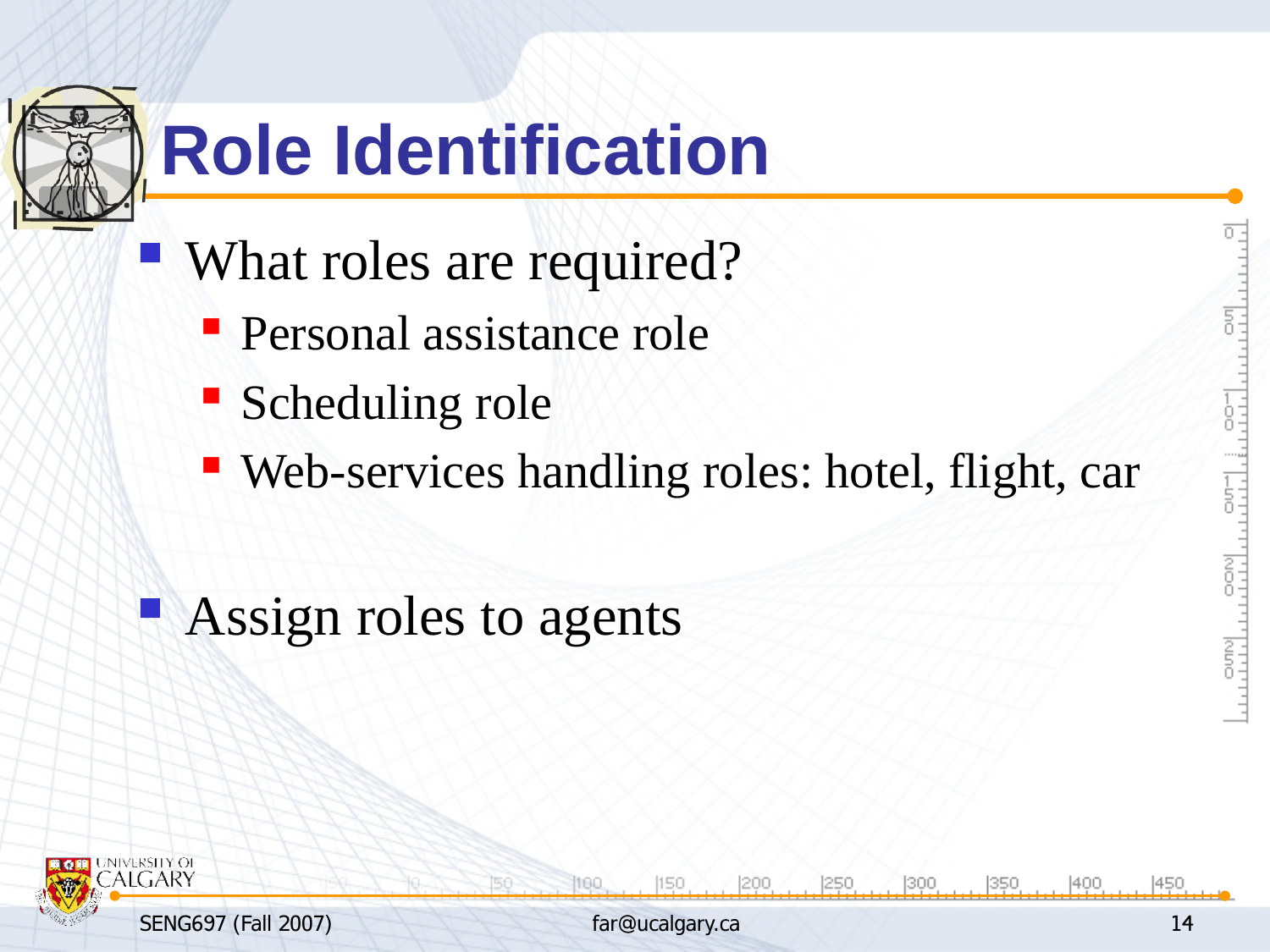

# Role Identification
What roles are required?
Personal assistance role
Scheduling role
Web-services handling roles: hotel, flight, car

Assign roles to agents
SENG697 (Fall 2007)
far@ucalgary.ca
14